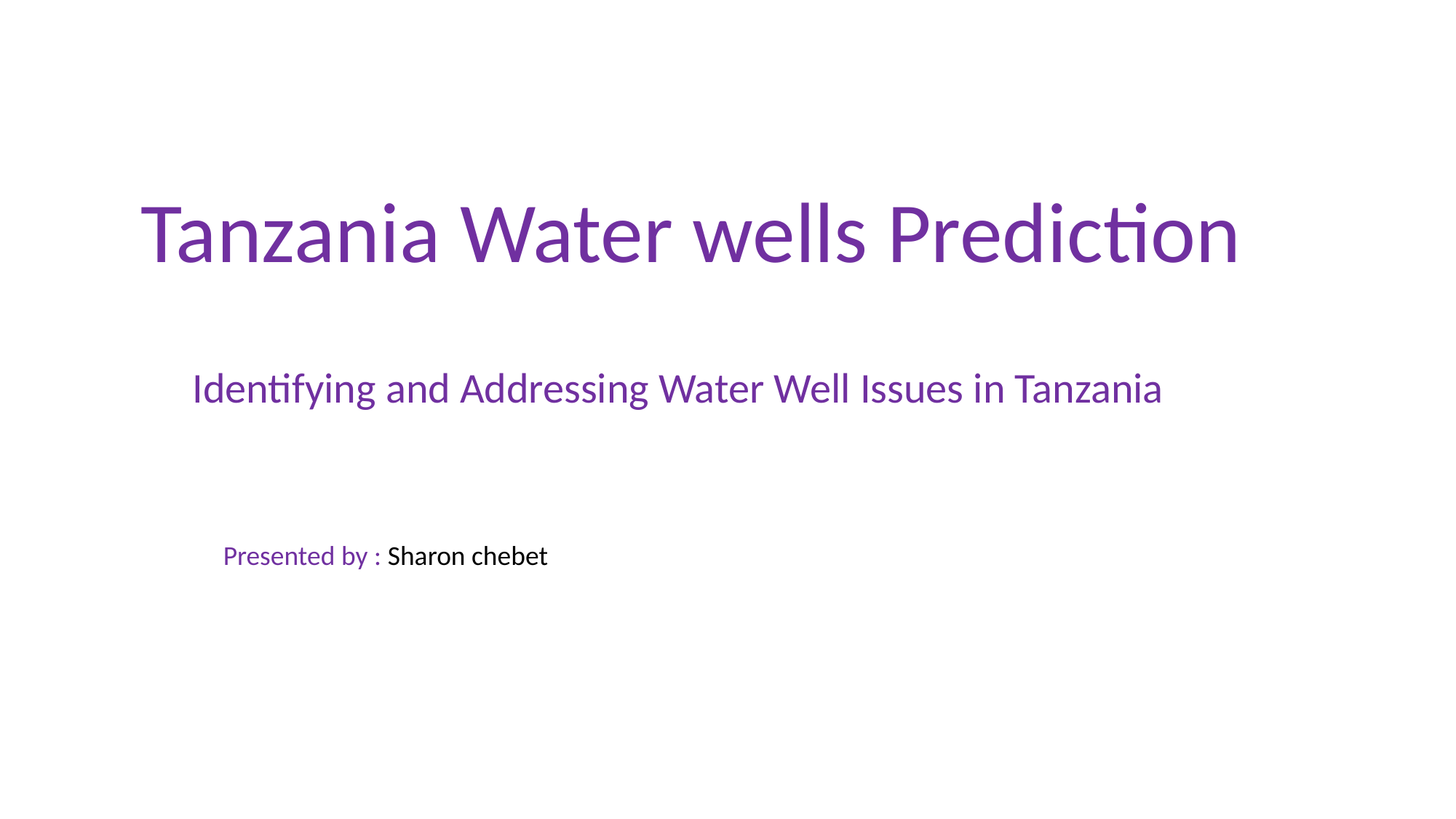

# Tanzania Water wells Prediction
Identifying and Addressing Water Well Issues in Tanzania
Presented by : Sharon chebet